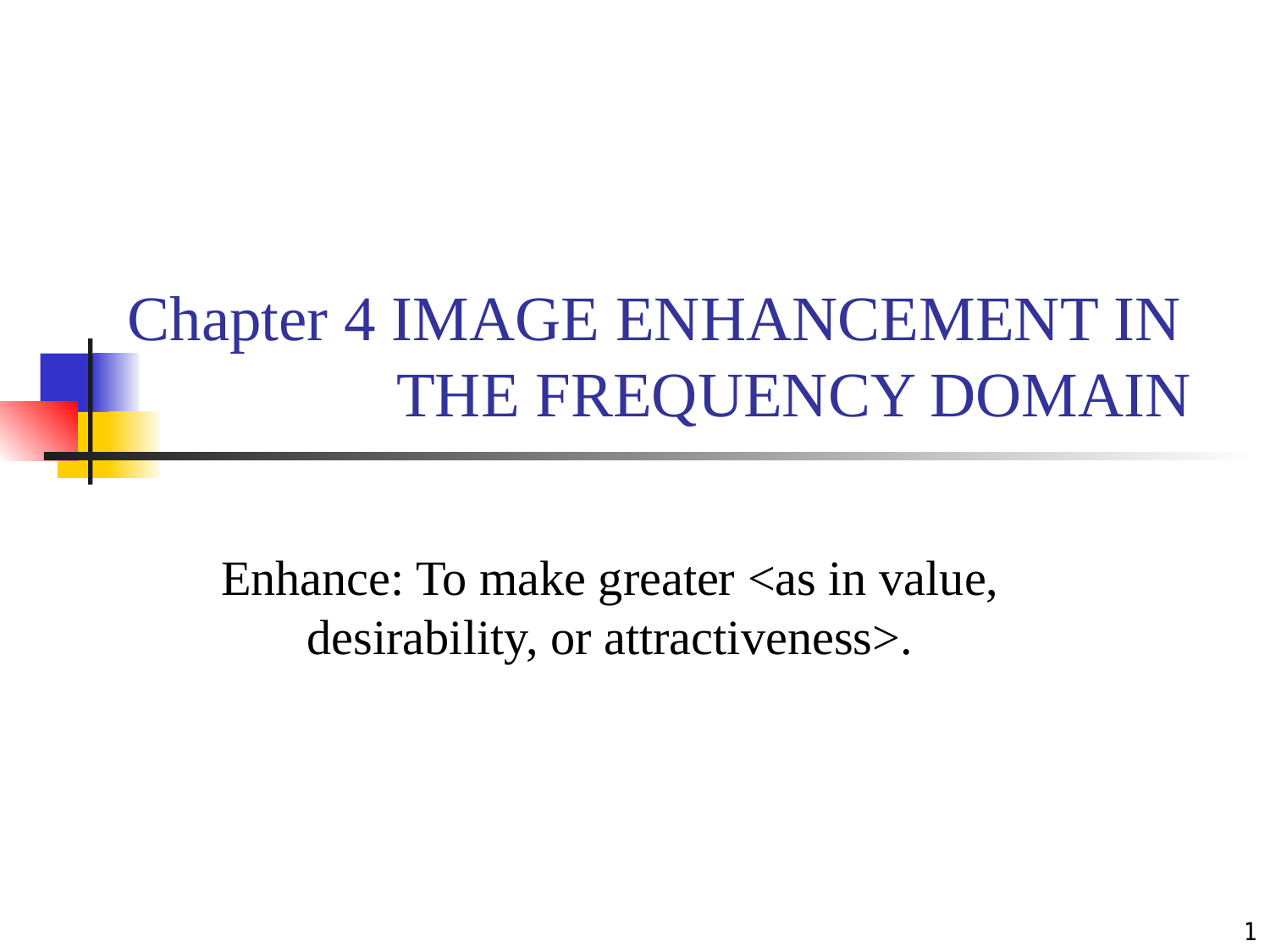

# Chapter 4 IMAGE ENHANCEMENT IN 		 THE FREQUENCY DOMAIN
Enhance: To make greater <as in value, desirability, or attractiveness>.

1